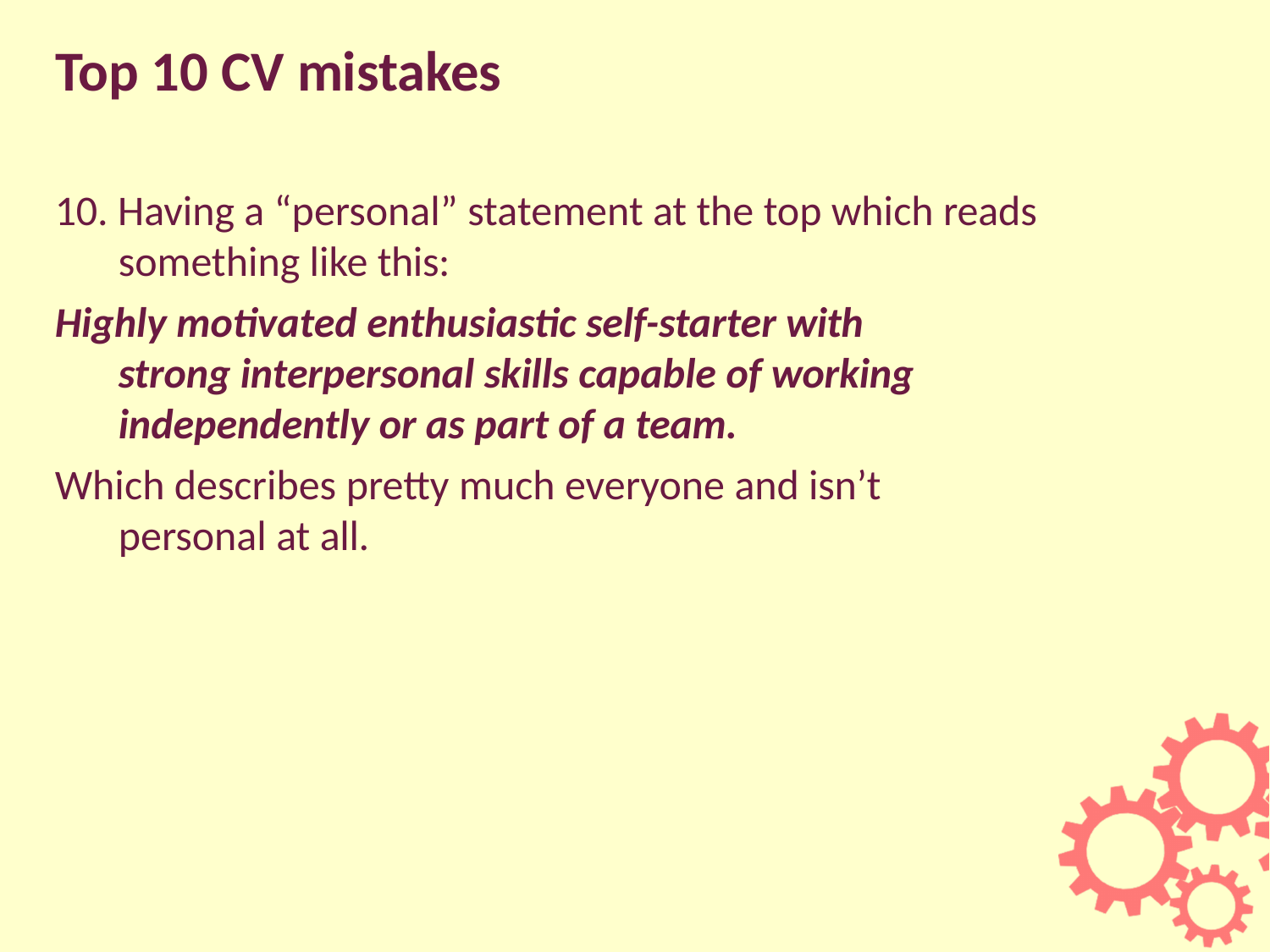

# Top 10 CV mistakes
10. Having a “personal” statement at the top which reads something like this:
Highly motivated enthusiastic self-starter with strong interpersonal skills capable of working independently or as part of a team.
Which describes pretty much everyone and isn’t personal at all.